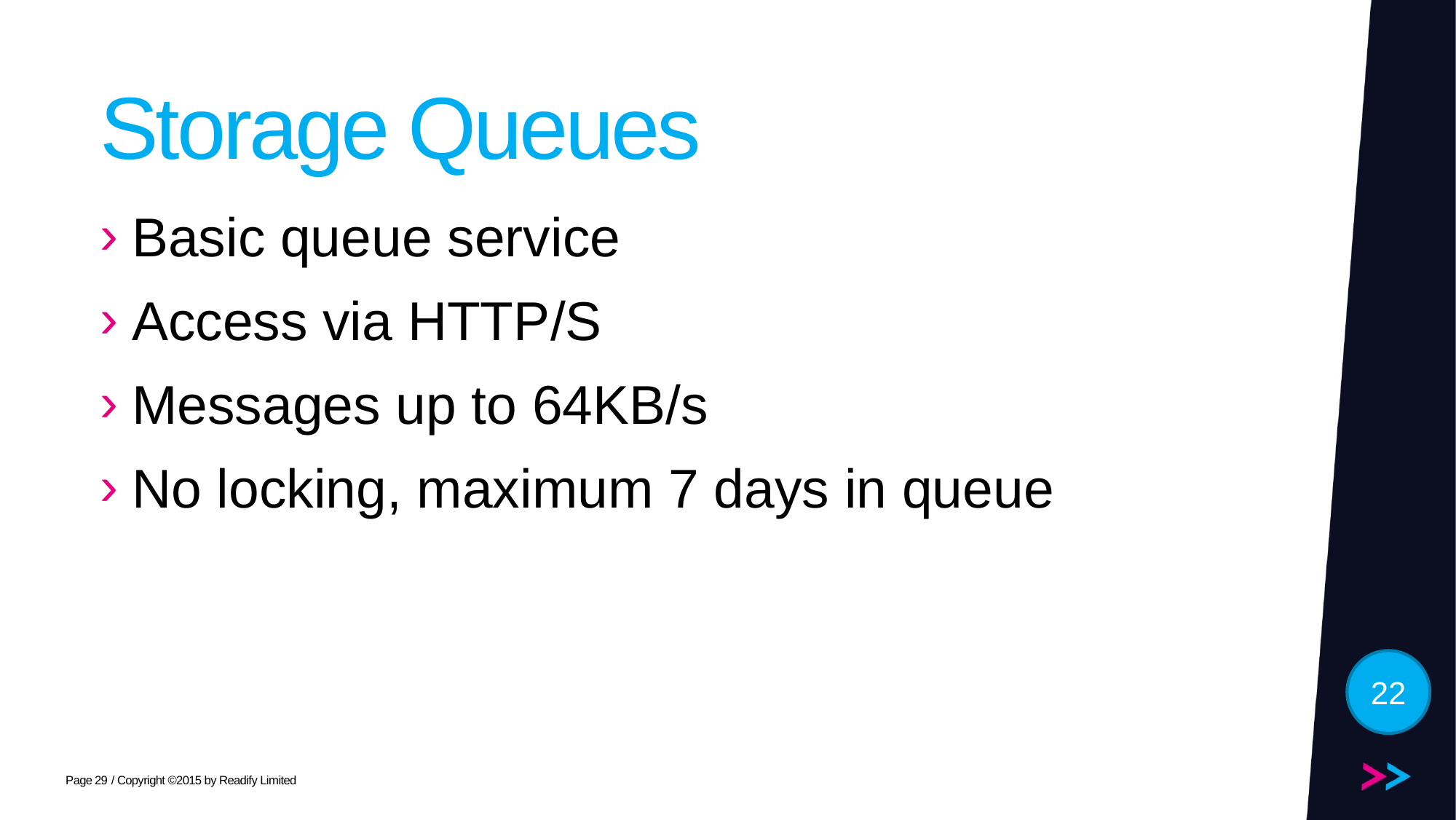

# Storage Queues
Basic queue service
Access via HTTP/S
Messages up to 64KB/s
No locking, maximum 7 days in queue
22
29
/ Copyright ©2015 by Readify Limited